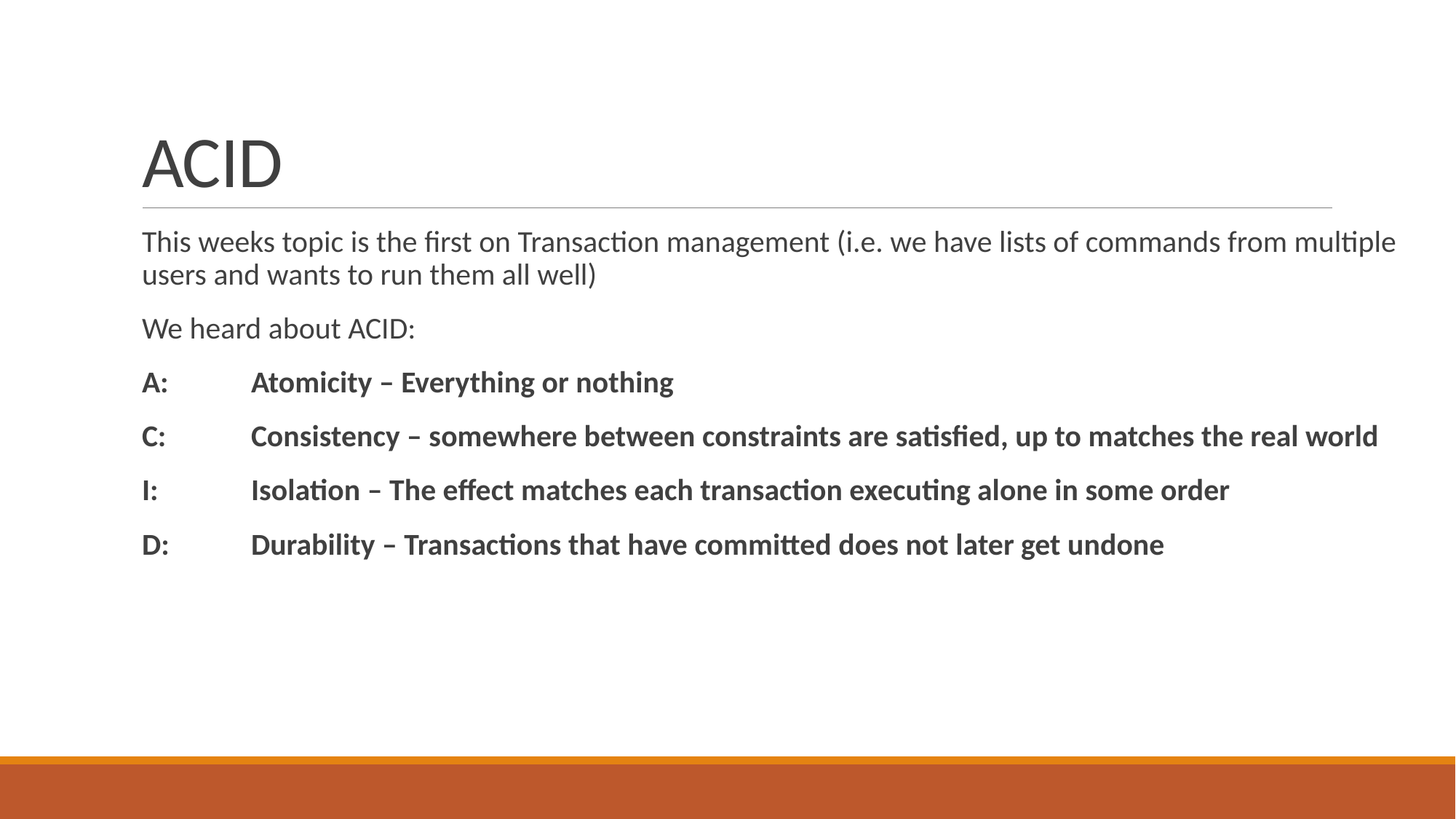

# ACID
This weeks topic is the first on Transaction management (i.e. we have lists of commands from multiple users and wants to run them all well)
We heard about ACID:
A: 	Atomicity – Everything or nothing
C: 	Consistency – somewhere between constraints are satisfied, up to matches the real world
I: 	Isolation – The effect matches each transaction executing alone in some order
D: 	Durability – Transactions that have committed does not later get undone